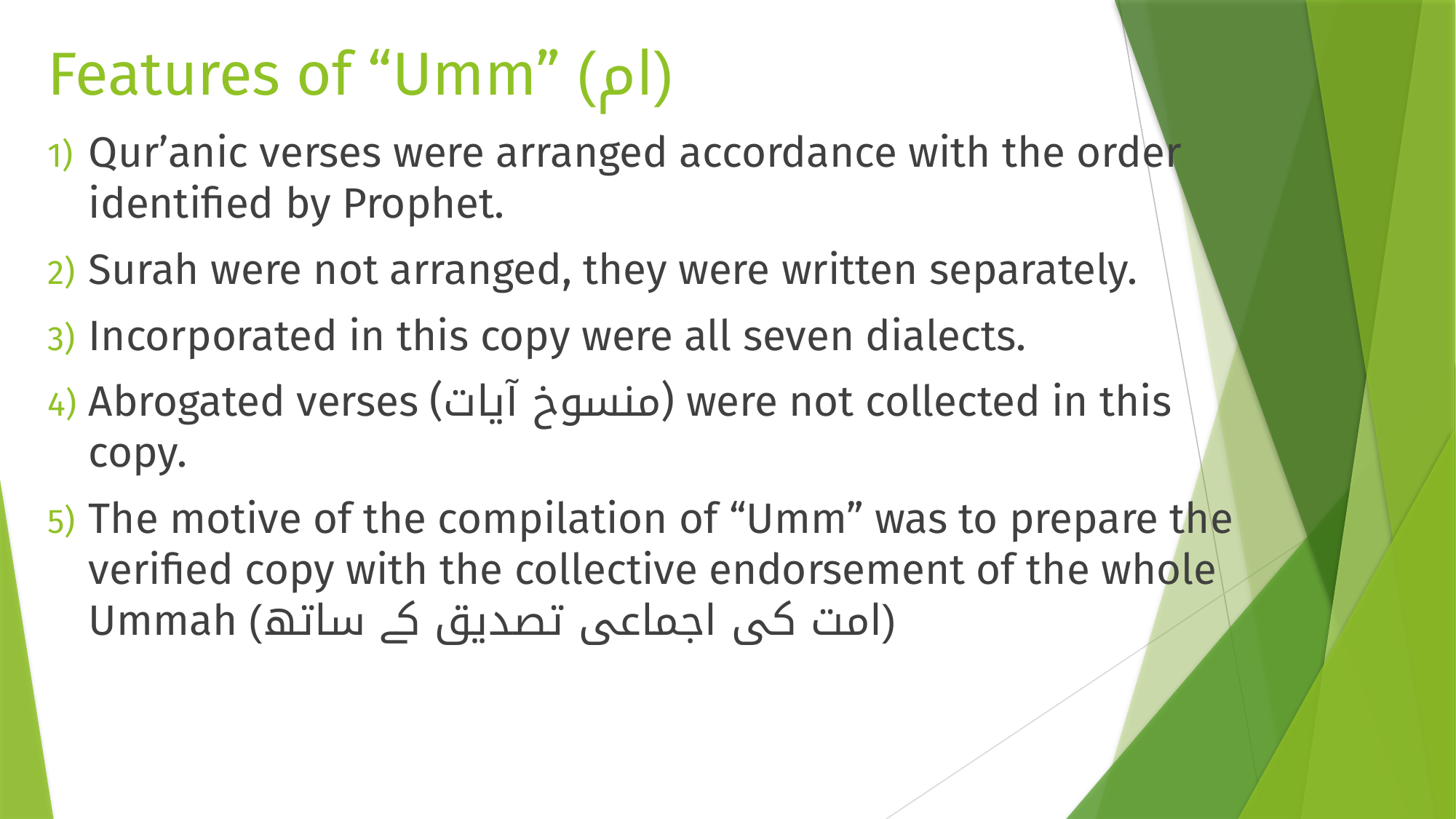

# Features of “Umm” (ام)
Qur’anic verses were arranged accordance with the order identified by Prophet.
Surah were not arranged, they were written separately.
Incorporated in this copy were all seven dialects.
Abrogated verses (منسوخ آیات) were not collected in this copy.
The motive of the compilation of “Umm” was to prepare the verified copy with the collective endorsement of the whole Ummah (امت کی اجماعی تصدیق کے ساتھ)